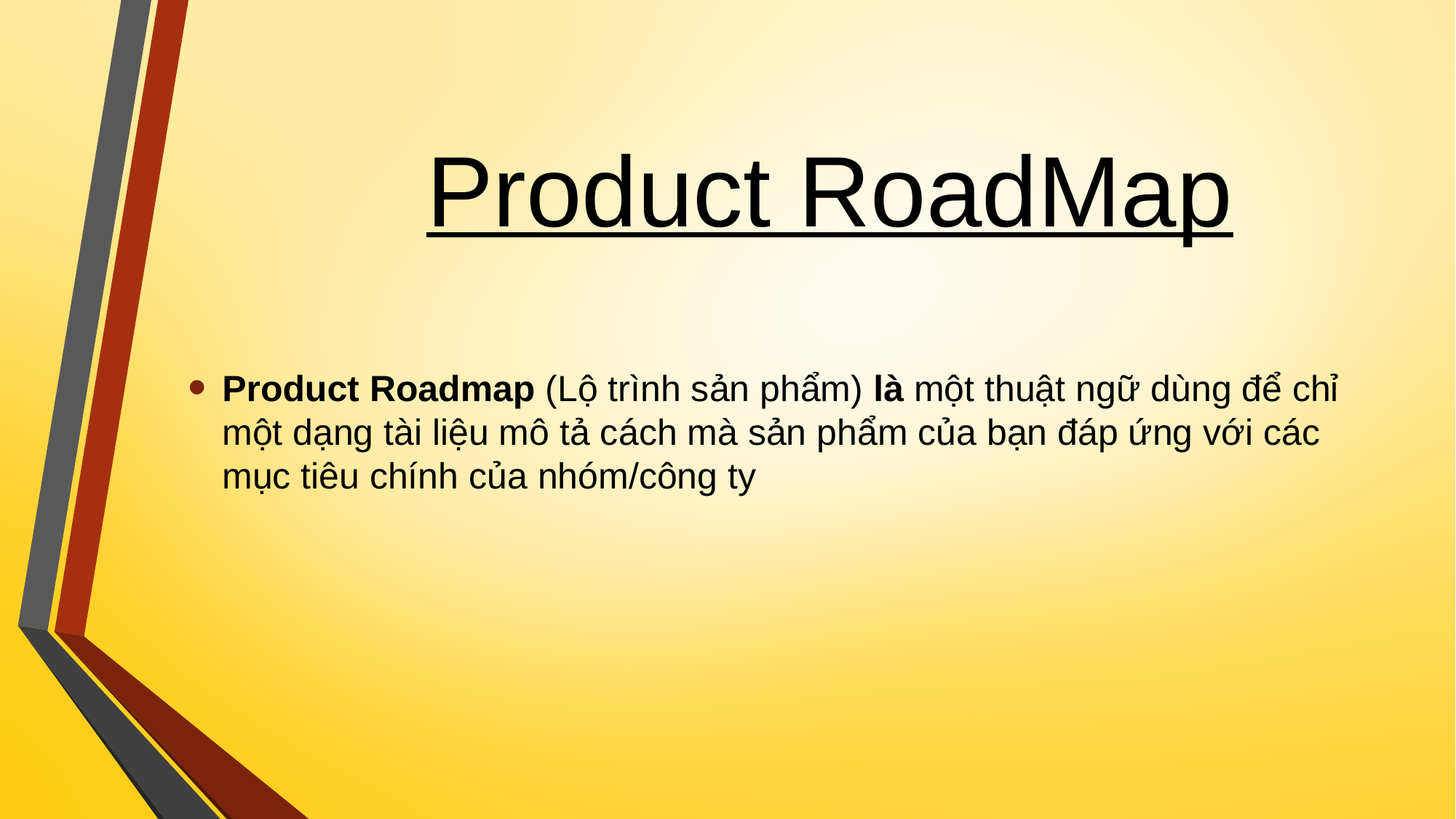

# Product RoadMap
Product Roadmap (Lộ trình sản phẩm) là một thuật ngữ dùng để chỉ một dạng tài liệu mô tả cách mà sản phẩm của bạn đáp ứng với các mục tiêu chính của nhóm/công ty